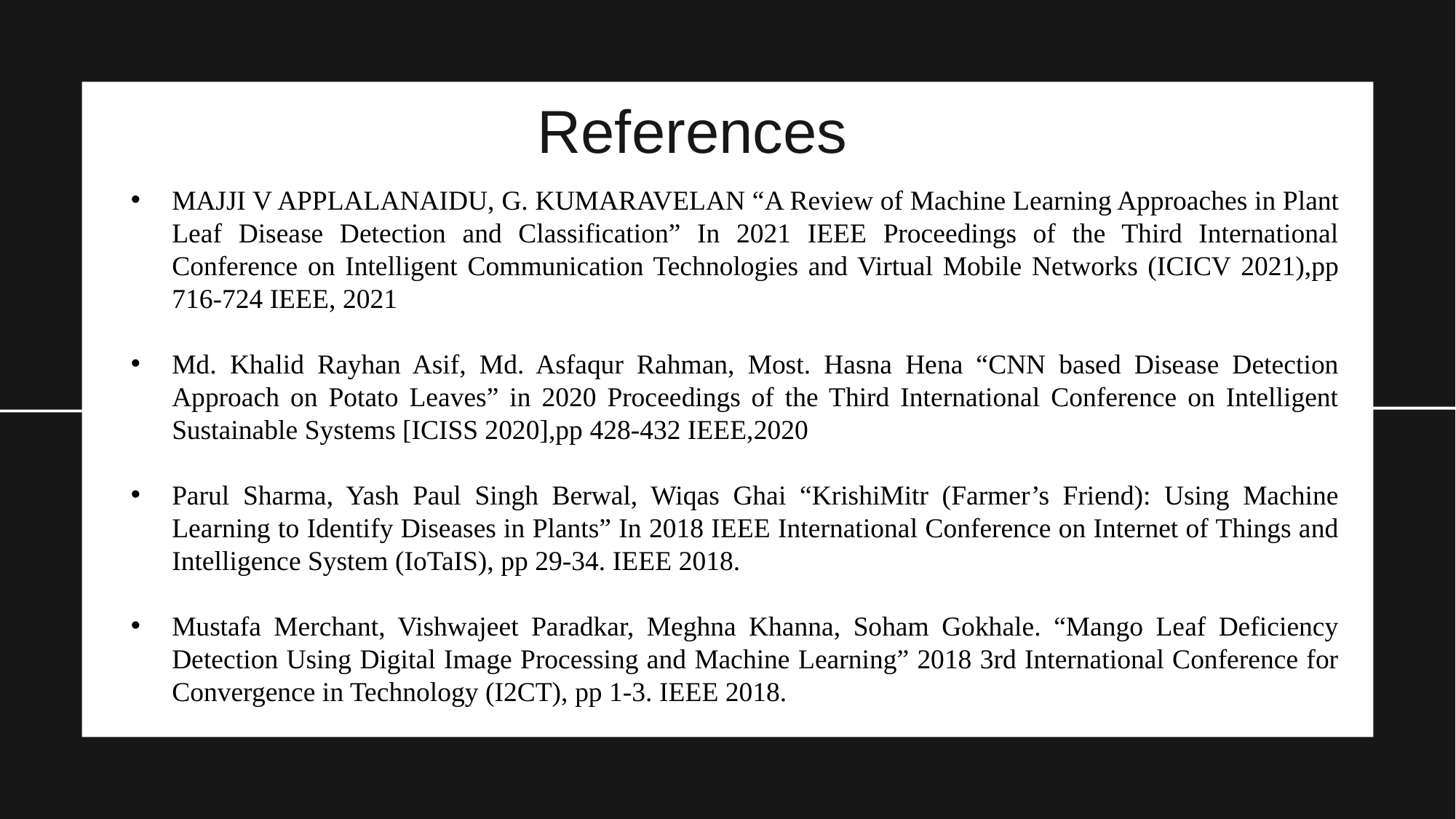

References

MAJJI V APPLALANAIDU, G. KUMARAVELAN “A Review of Machine Learning Approaches in Plant Leaf Disease Detection and Classification” In 2021 IEEE Proceedings of the Third International Conference on Intelligent Communication Technologies and Virtual Mobile Networks (ICICV 2021),pp 716-724 IEEE, 2021

Md. Khalid Rayhan Asif, Md. Asfaqur Rahman, Most. Hasna Hena “CNN based Disease Detection Approach on Potato Leaves” in 2020 Proceedings of the Third International Conference on Intelligent Sustainable Systems [ICISS 2020],pp 428-432 IEEE,2020

Parul Sharma, Yash Paul Singh Berwal, Wiqas Ghai “KrishiMitr (Farmer’s Friend): Using Machine Learning to Identify Diseases in Plants” In 2018 IEEE International Conference on Internet of Things and Intelligence System (IoTaIS), pp 29-34. IEEE 2018.

Mustafa Merchant, Vishwajeet Paradkar, Meghna Khanna, Soham Gokhale. “Mango Leaf Deficiency Detection Using Digital Image Processing and Machine Learning” 2018 3rd International Conference for Convergence in Technology (I2CT), pp 1-3. IEEE 2018.